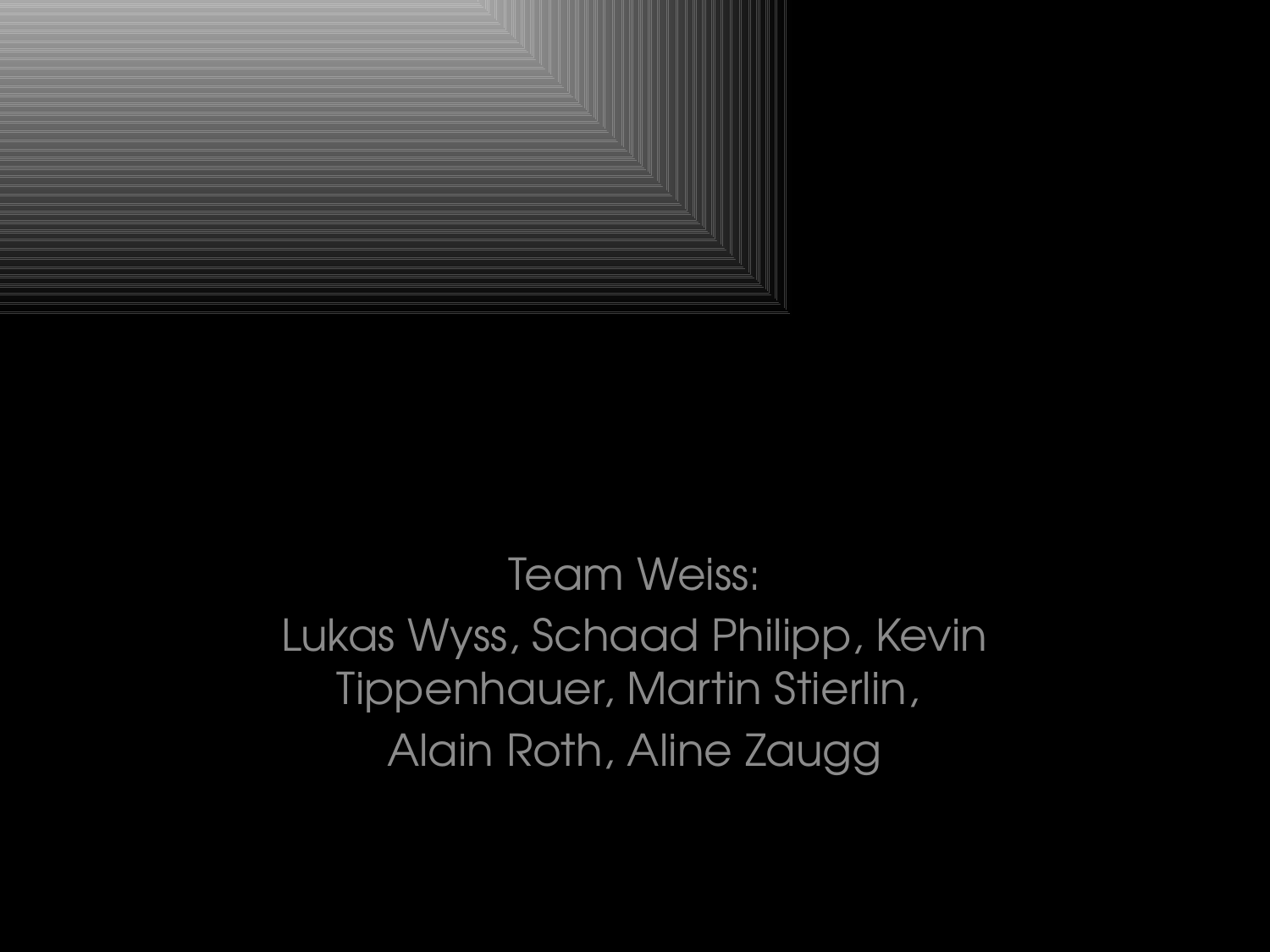

# CS Task 1
Team Weiss:
Lukas Wyss, Schaad Philipp, Kevin Tippenhauer, Martin Stierlin,
Alain Roth, Aline Zaugg